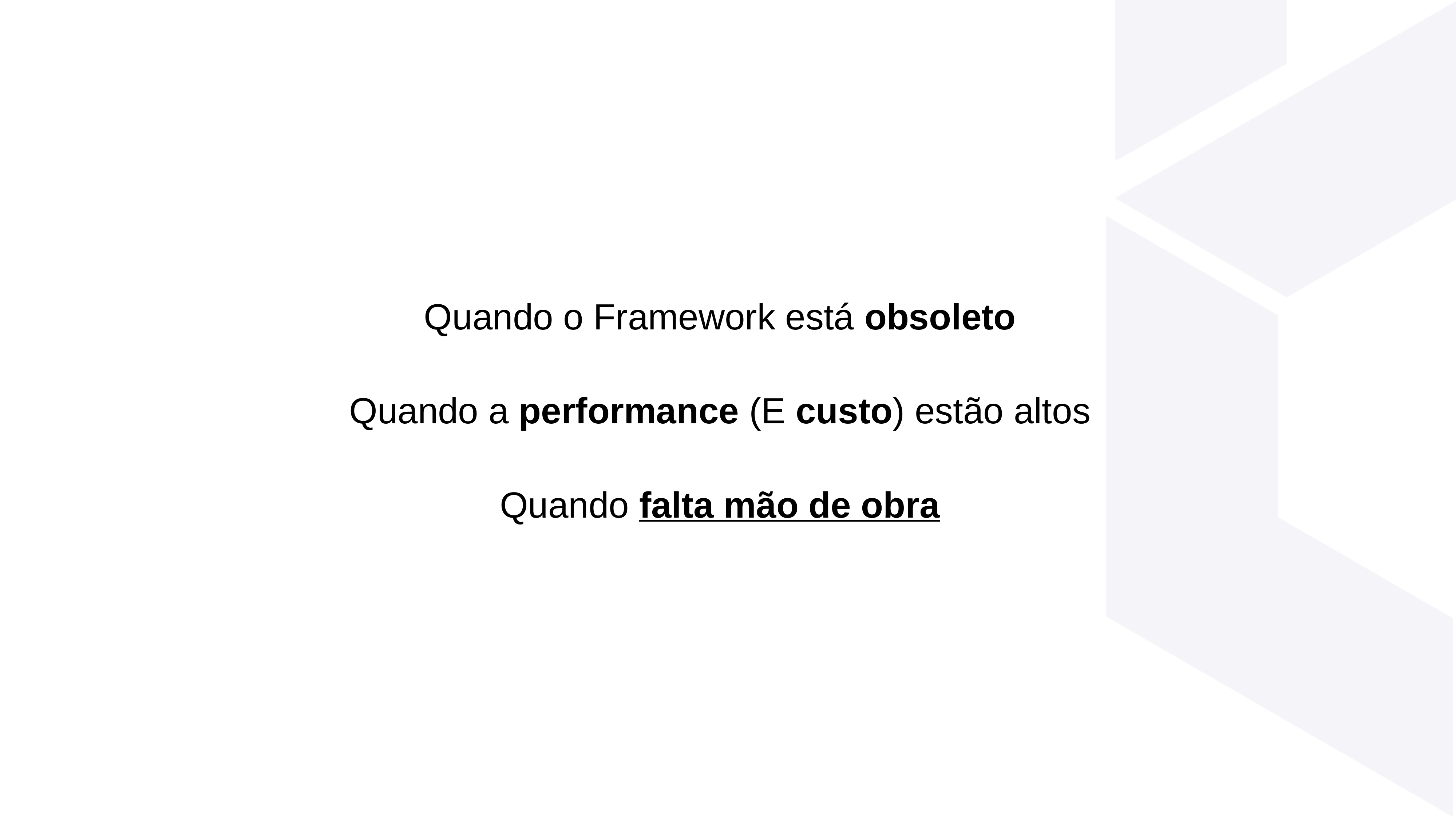

Quando o Framework está obsoleto
Quando a performance (E custo) estão altos
Quando falta mão de obra